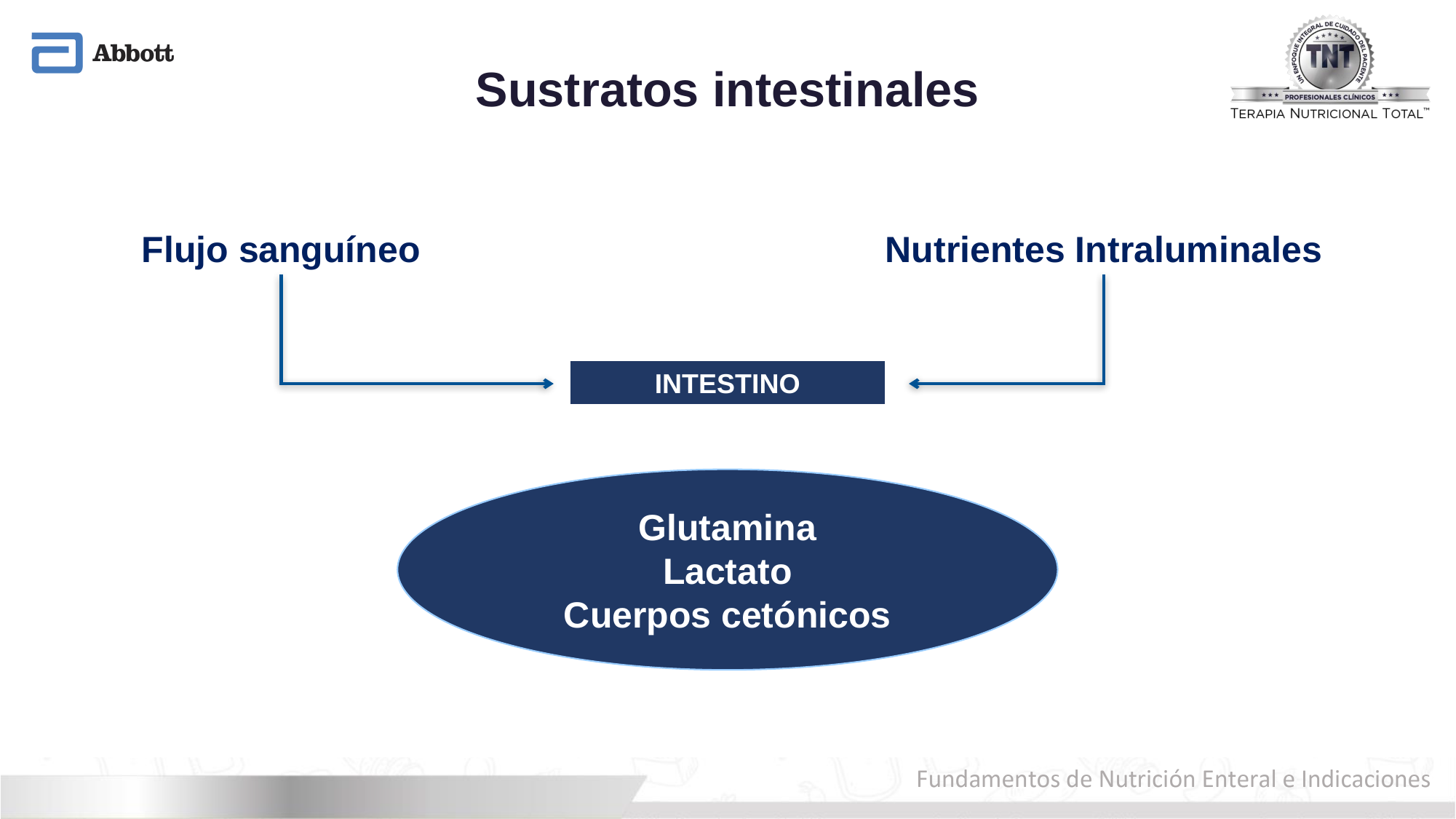

# Sustratos intestinales
Flujo sanguíneo
Nutrientes Intraluminales
INTESTINO
Glutamina
Lactato
Cuerpos cetónicos